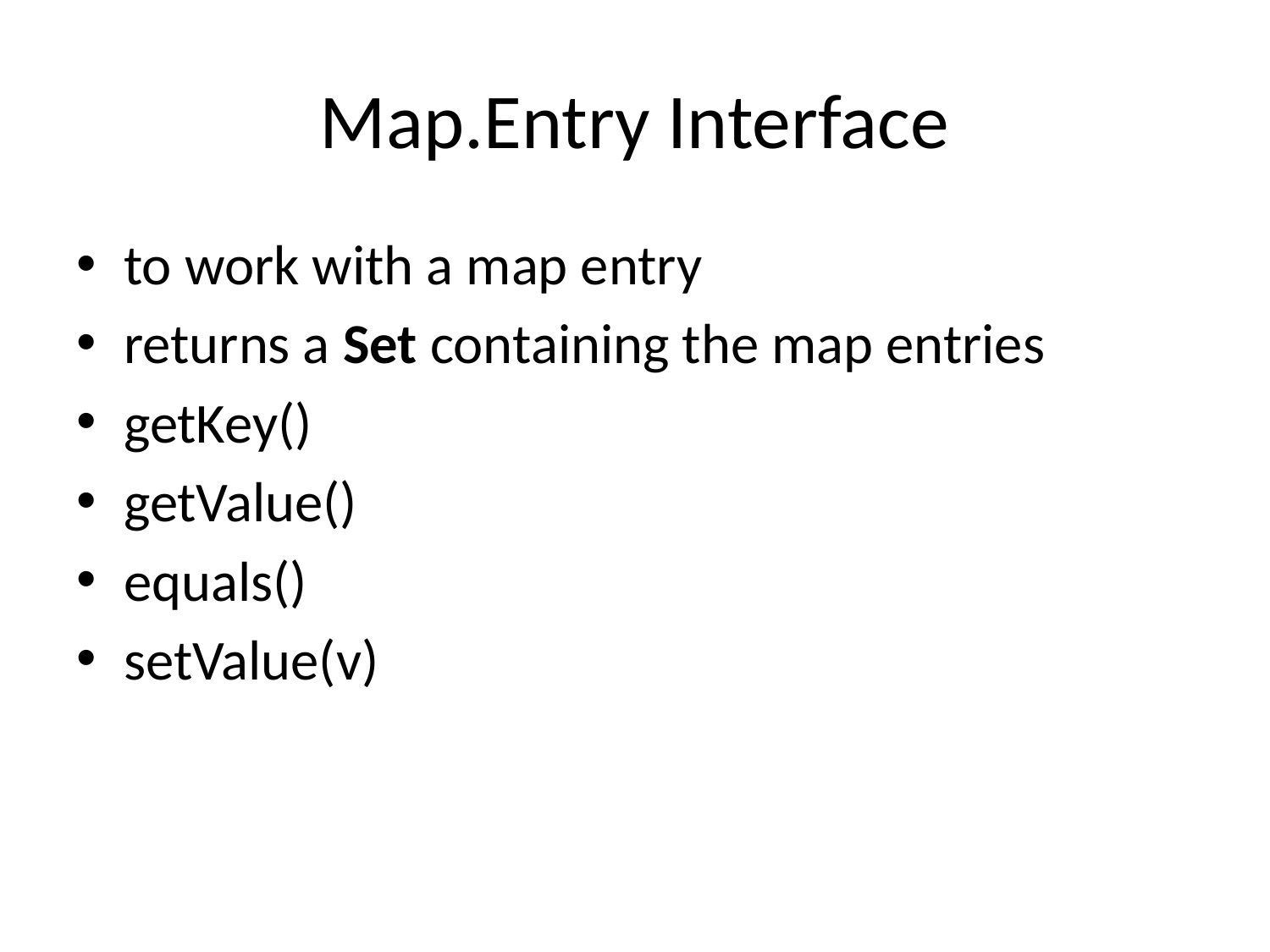

# Map.Entry Interface
to work with a map entry
returns a Set containing the map entries
getKey()
getValue()
equals()
setValue(v)